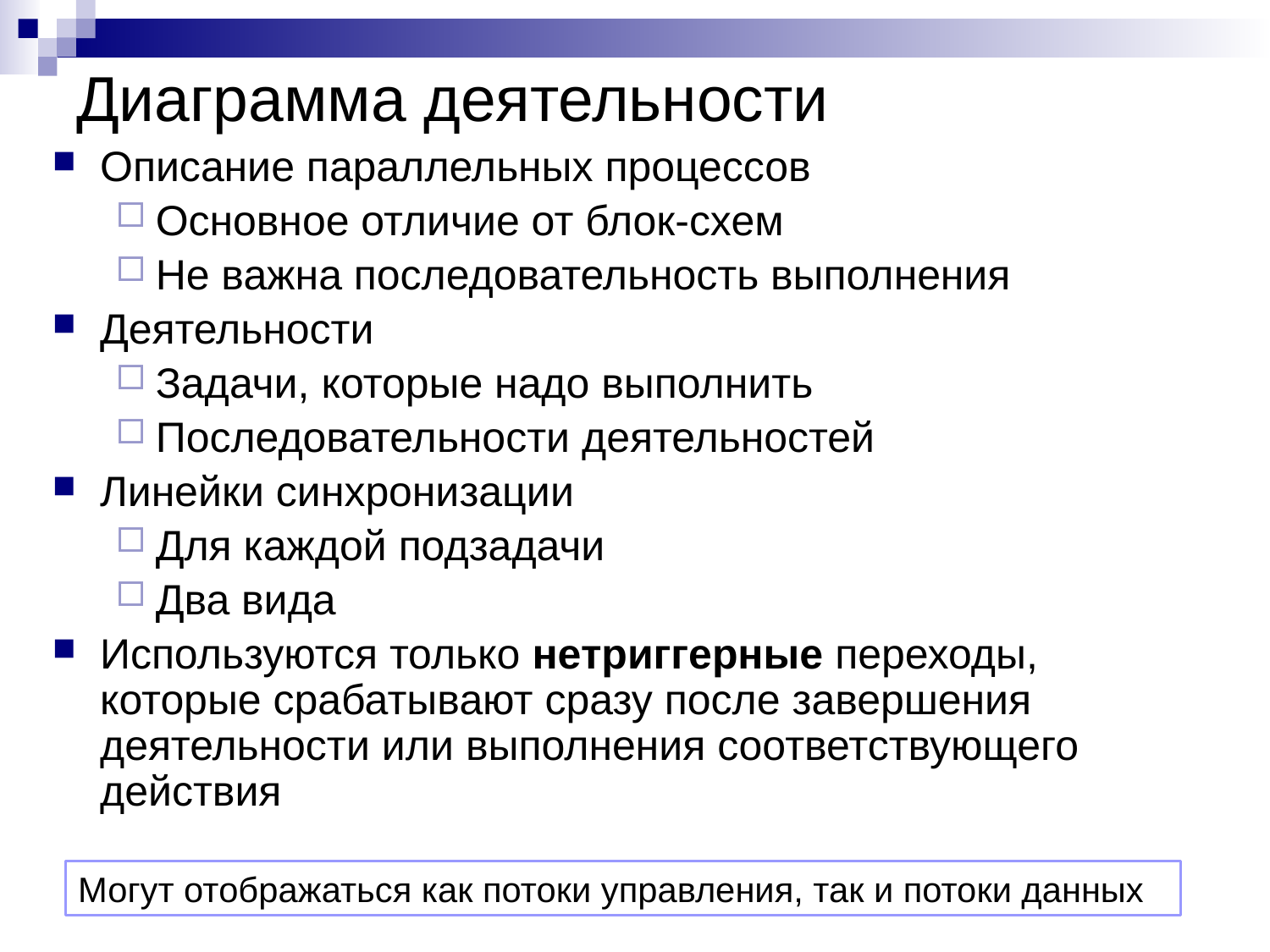

# Диаграмма деятельности
Описание параллельных процессов
Основное отличие от блок-схем
Не важна последовательность выполнения
Деятельности
Задачи, которые надо выполнить
Последовательности деятельностей
Линейки синхронизации
Для каждой подзадачи
Два вида
Используются только нетриггерные переходы, которые срабатывают сразу после завершения деятельности или выполнения соответствующего действия
Могут отображаться как потоки управления, так и потоки данных